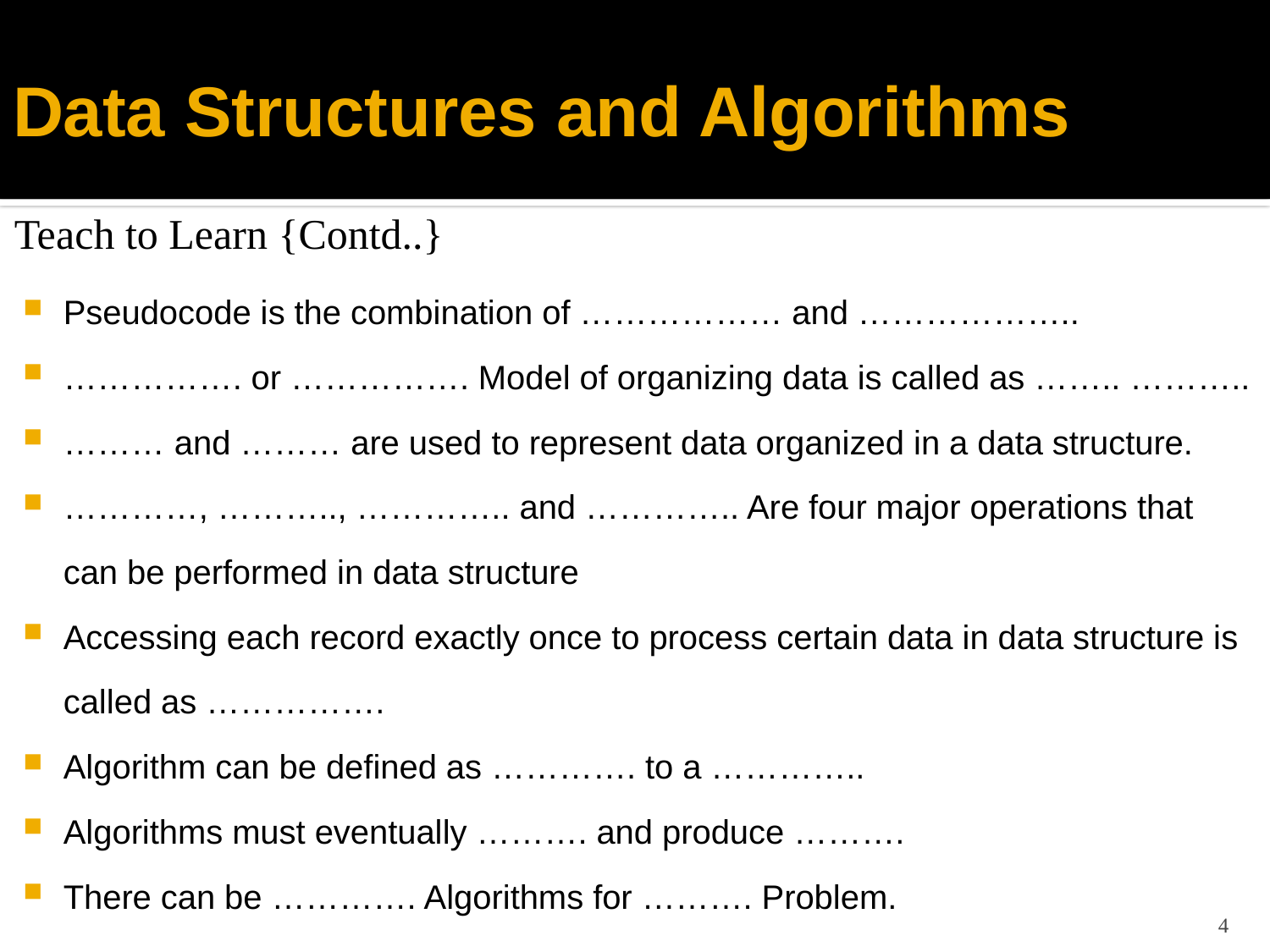

# Data Structures and Algorithms
Teach to Learn {Contd..}
Pseudocode is the combination of ……………… and ………………..
……………. or ……………. Model of organizing data is called as …….. ………..
……… and ……… are used to represent data organized in a data structure.
…………, ……….., ………….. and ………….. Are four major operations that can be performed in data structure
Accessing each record exactly once to process certain data in data structure is called as …………….
Algorithm can be defined as …………. to a …………..
Algorithms must eventually ………. and produce ……….
There can be …………. Algorithms for ………. Problem.
4